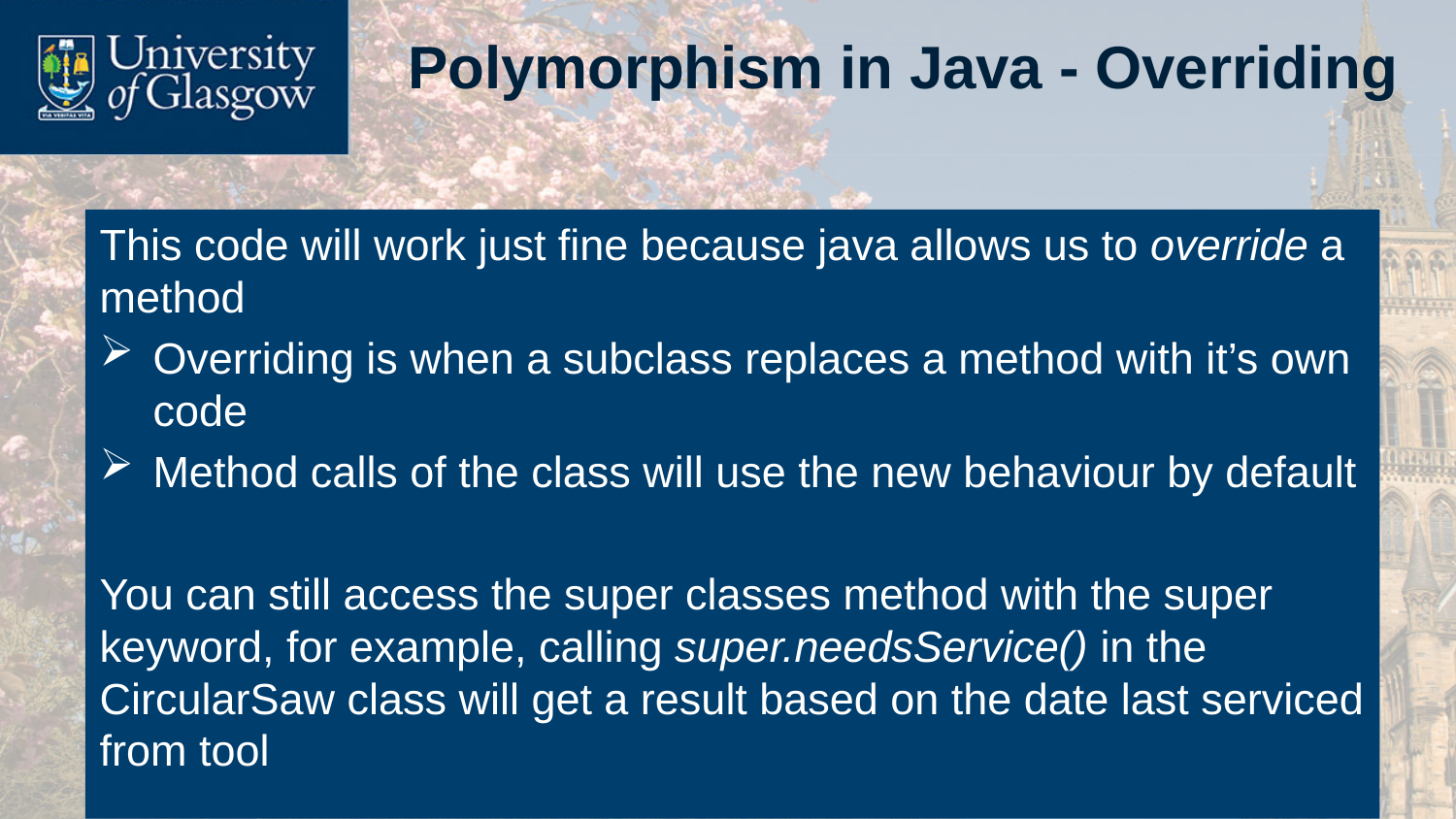

# Polymorphism in Java - Overriding
This code will work just fine because java allows us to override a method
Overriding is when a subclass replaces a method with it’s own code
Method calls of the class will use the new behaviour by default

You can still access the super classes method with the super keyword, for example, calling super.needsService() in the CircularSaw class will get a result based on the date last serviced from tool